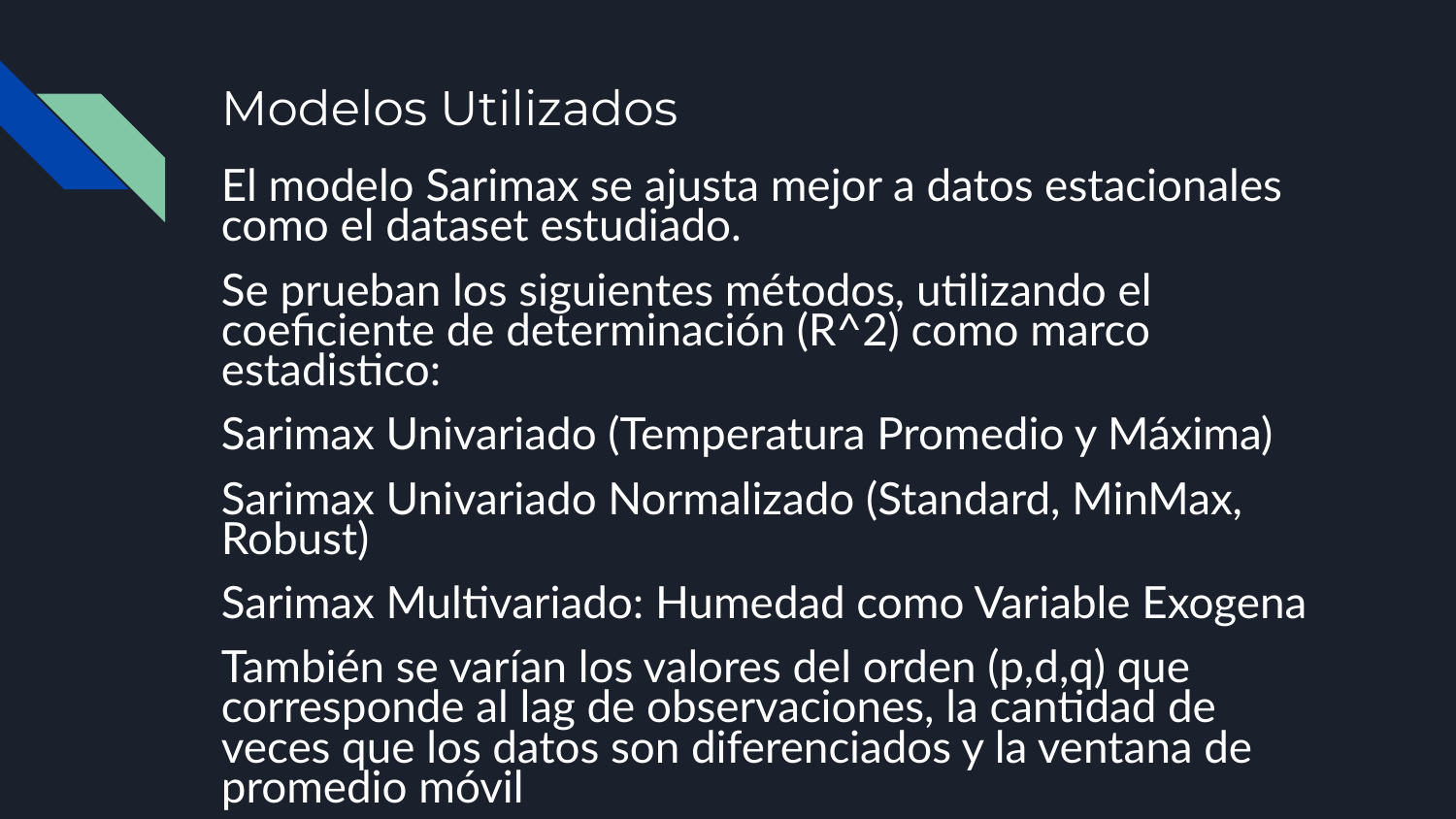

# Modelos Utilizados
El modelo Sarimax se ajusta mejor a datos estacionales como el dataset estudiado.
Se prueban los siguientes métodos, utilizando el coeficiente de determinación (R^2) como marco estadistico:
Sarimax Univariado (Temperatura Promedio y Máxima)
Sarimax Univariado Normalizado (Standard, MinMax, Robust)
Sarimax Multivariado: Humedad como Variable Exogena
También se varían los valores del orden (p,d,q) que corresponde al lag de observaciones, la cantidad de veces que los datos son diferenciados y la ventana de promedio móvil